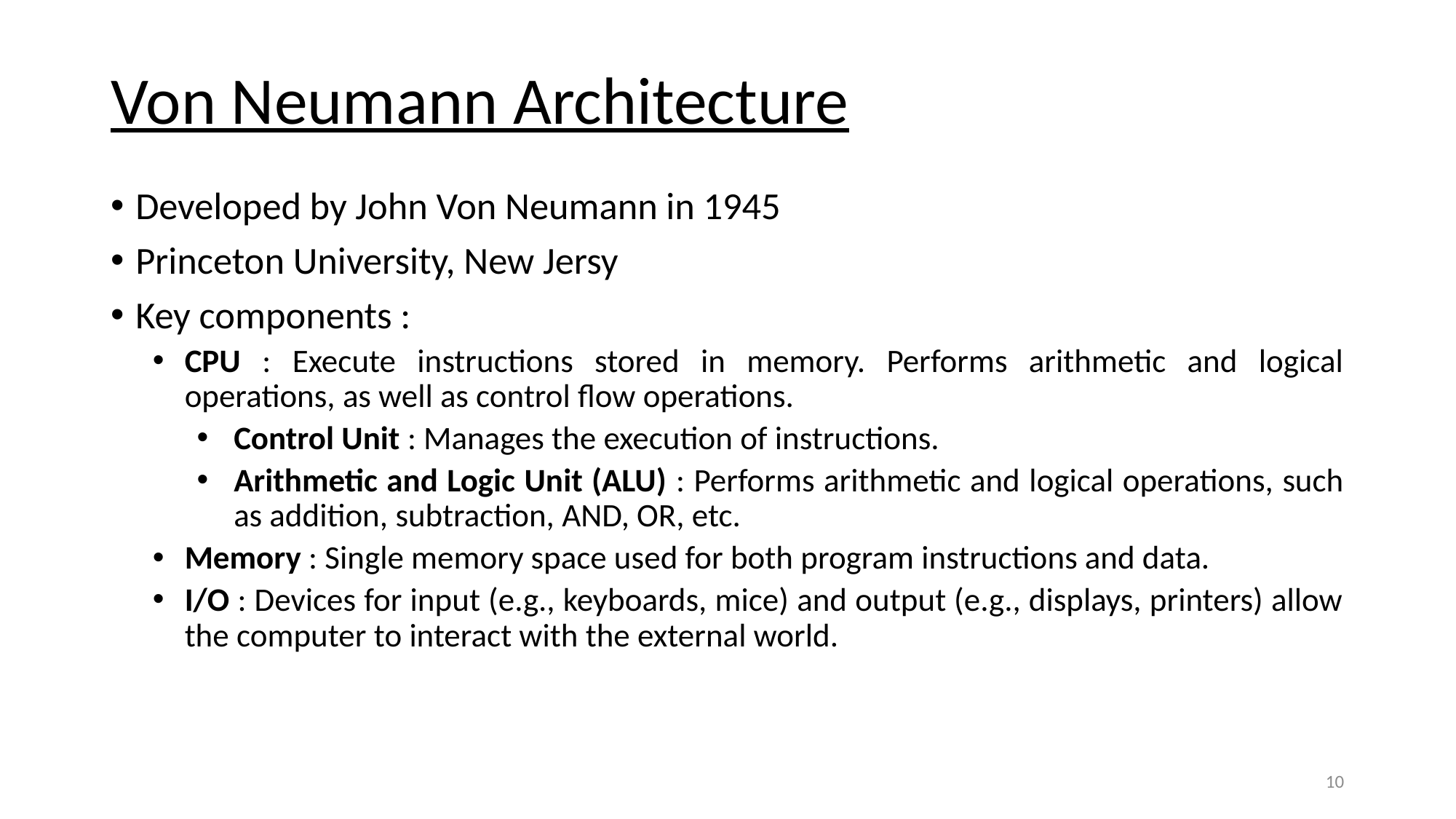

# Von Neumann Architecture
Developed by John Von Neumann in 1945
Princeton University, New Jersy
Key components :
CPU : Execute instructions stored in memory. Performs arithmetic and logical operations, as well as control flow operations.
Control Unit : Manages the execution of instructions.
Arithmetic and Logic Unit (ALU) : Performs arithmetic and logical operations, such as addition, subtraction, AND, OR, etc.
Memory : Single memory space used for both program instructions and data.
I/O : Devices for input (e.g., keyboards, mice) and output (e.g., displays, printers) allow the computer to interact with the external world.

10